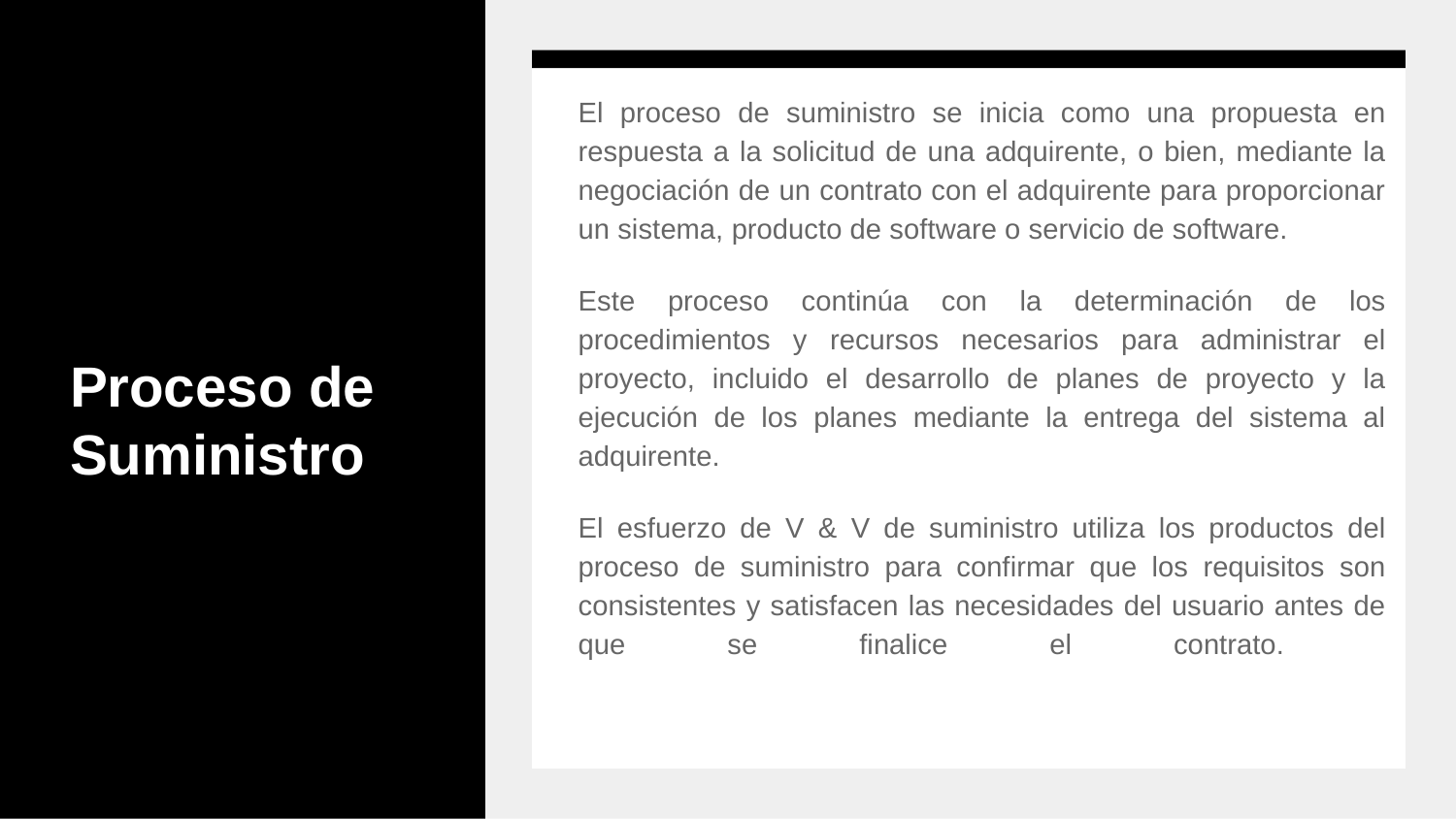

# Proceso de Suministro
El proceso de suministro se inicia como una propuesta en respuesta a la solicitud de una adquirente, o bien, mediante la negociación de un contrato con el adquirente para proporcionar un sistema, producto de software o servicio de software.
Este proceso continúa con la determinación de los procedimientos y recursos necesarios para administrar el proyecto, incluido el desarrollo de planes de proyecto y la ejecución de los planes mediante la entrega del sistema al adquirente.
El esfuerzo de V & V de suministro utiliza los productos del proceso de suministro para confirmar que los requisitos son consistentes y satisfacen las necesidades del usuario antes de que se finalice el contrato.